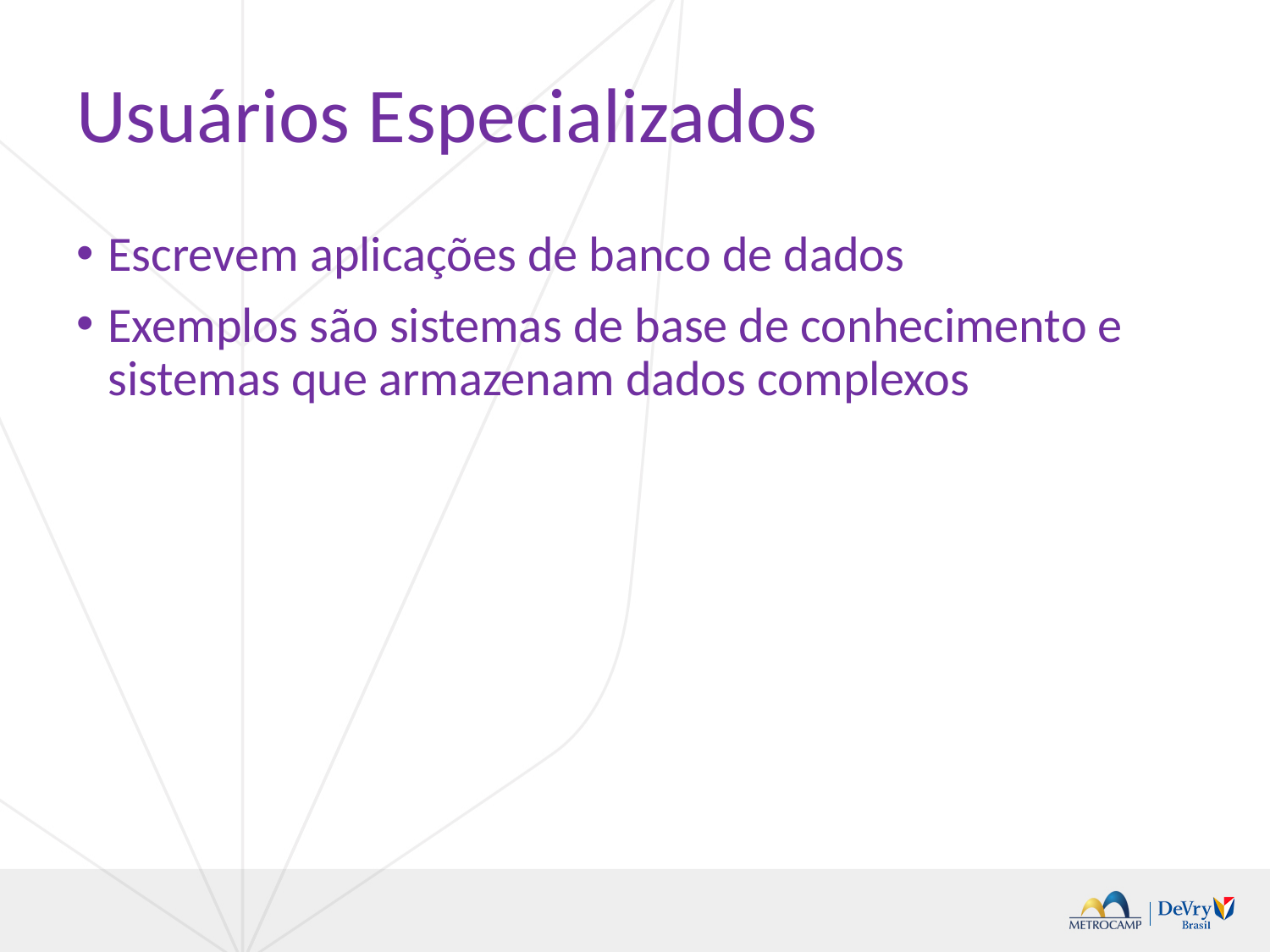

# Usuários Especializados
Escrevem aplicações de banco de dados
Exemplos são sistemas de base de conhecimento e sistemas que armazenam dados complexos